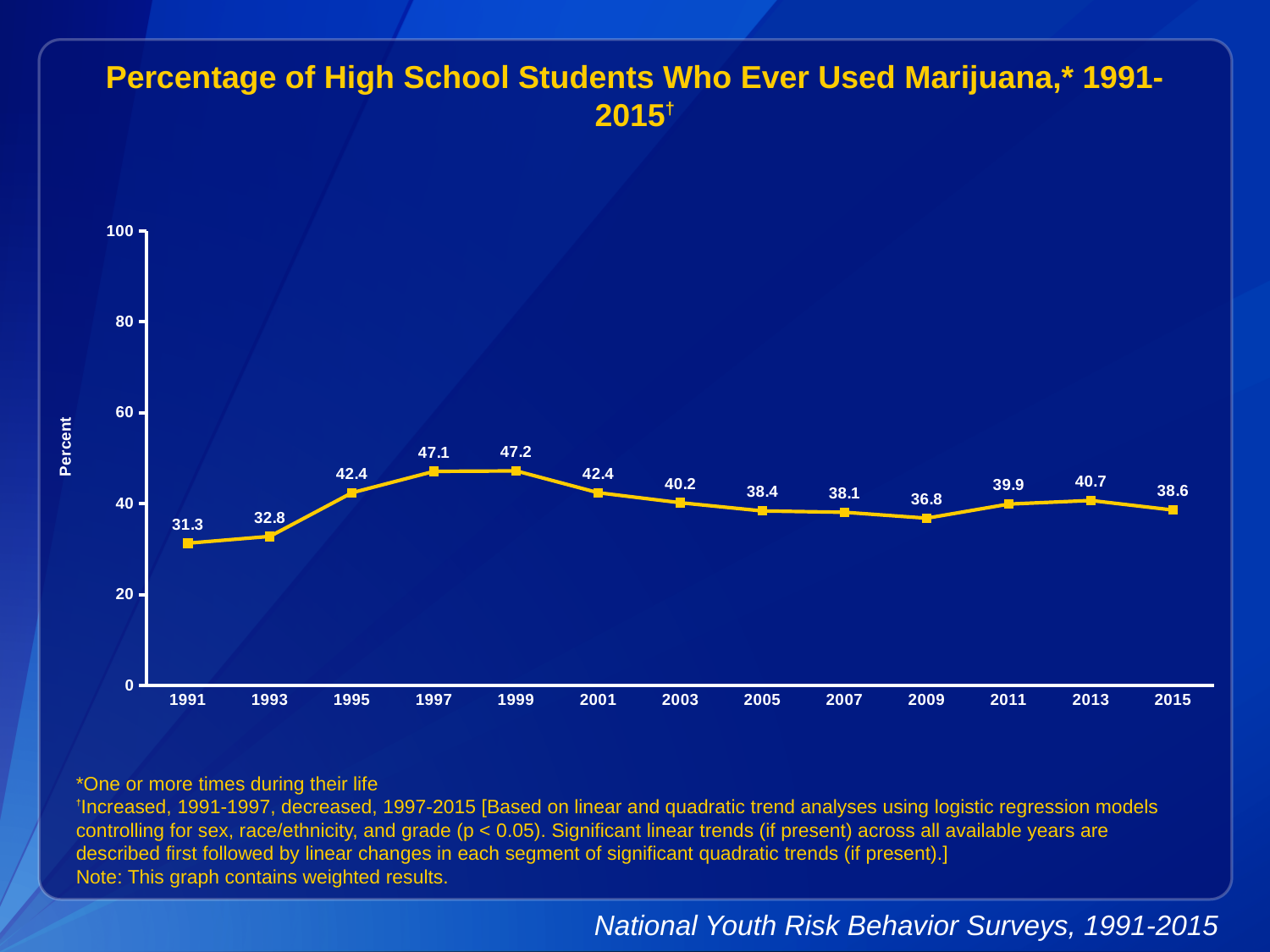

Percentage of High School Students Who Ever Used Marijuana,* 1991-2015†

### Chart

| Category | Series 1 |
|---|---|
| 1991 | 31.3 |
| 1993 | 32.8 |
| 1995 | 42.4 |
| 1997 | 47.1 |
| 1999 | 47.2 |
| 2001 | 42.4 |
| 2003 | 40.2 |
| 2005 | 38.4 |
| 2007 | 38.1 |
| 2009 | 36.8 |
| 2011 | 39.9 |
| 2013 | 40.7 |
| 2015 | 38.6 |
*One or more times during their life
†Increased, 1991-1997, decreased, 1997-2015 [Based on linear and quadratic trend analyses using logistic regression models controlling for sex, race/ethnicity, and grade (p < 0.05). Significant linear trends (if present) across all available years are described first followed by linear changes in each segment of significant quadratic trends (if present).]
Note: This graph contains weighted results.
National Youth Risk Behavior Surveys, 1991-2015